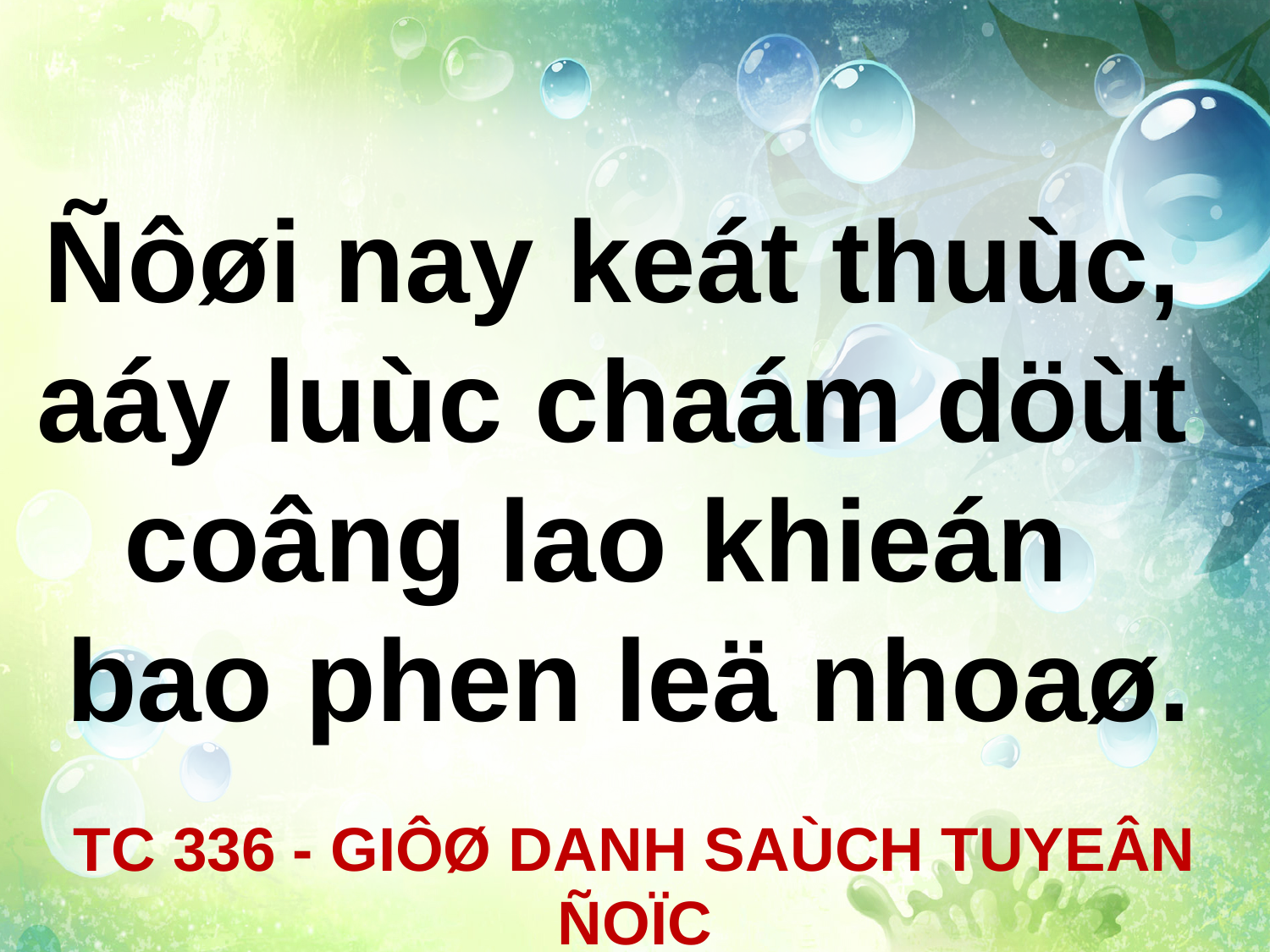

Ñôøi nay keát thuùc,
aáy luùc chaám döùt
coâng lao khieán
bao phen leä nhoaø.
TC 336 - GIÔØ DANH SAÙCH TUYEÂN ÑOÏC